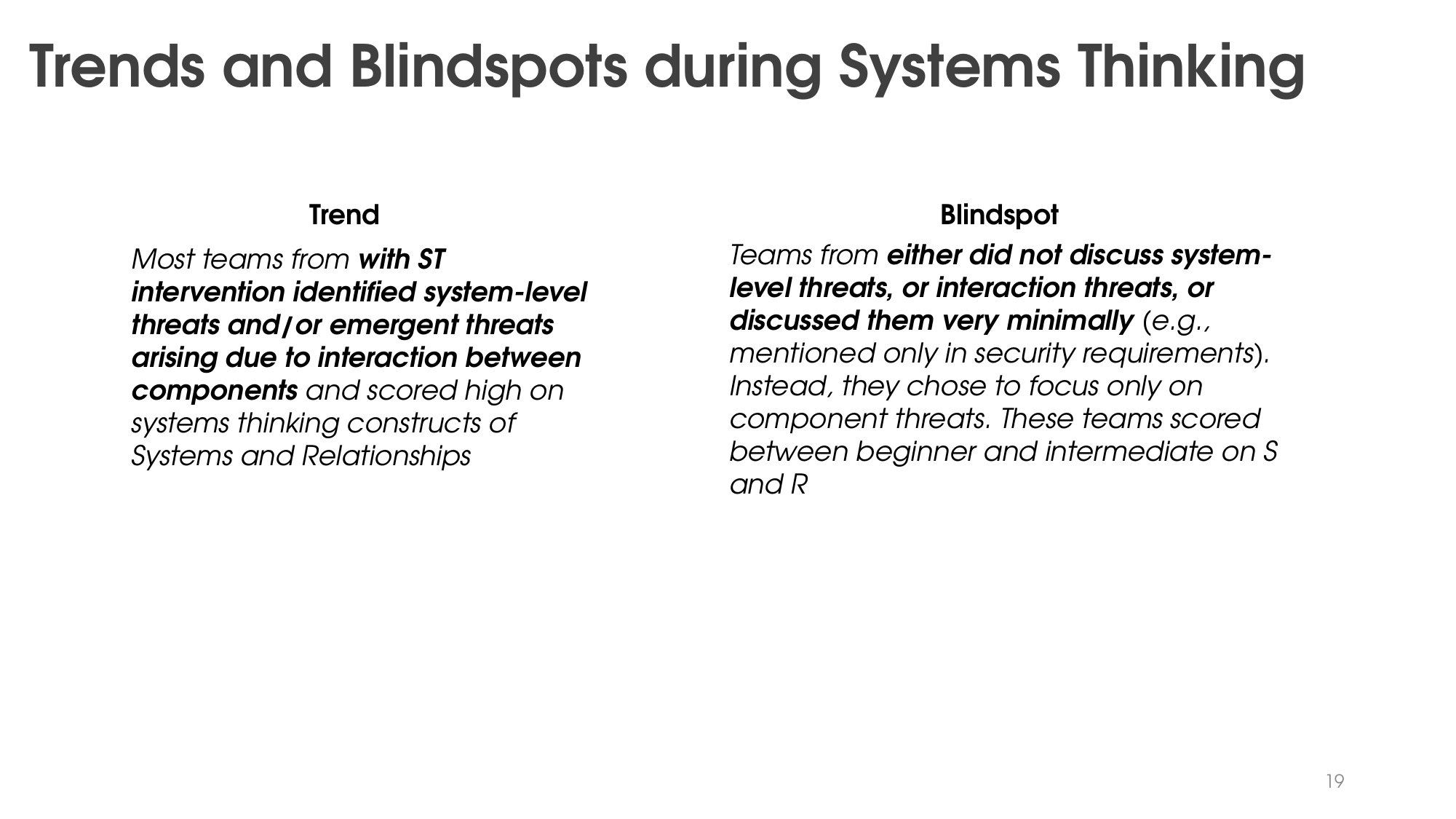

# Trends and Blindspots during Systems Thinking
Trend
Blindspot
Teams from either did not discuss system-level threats, or interaction threats, or discussed them very minimally (e.g., mentioned only in security requirements). Instead, they chose to focus only on component threats. These teams scored between beginner and intermediate on S and R
Most teams from with ST intervention identified system-level threats and/or emergent threats arising due to interaction between components and scored high on systems thinking constructs of Systems and Relationships
19